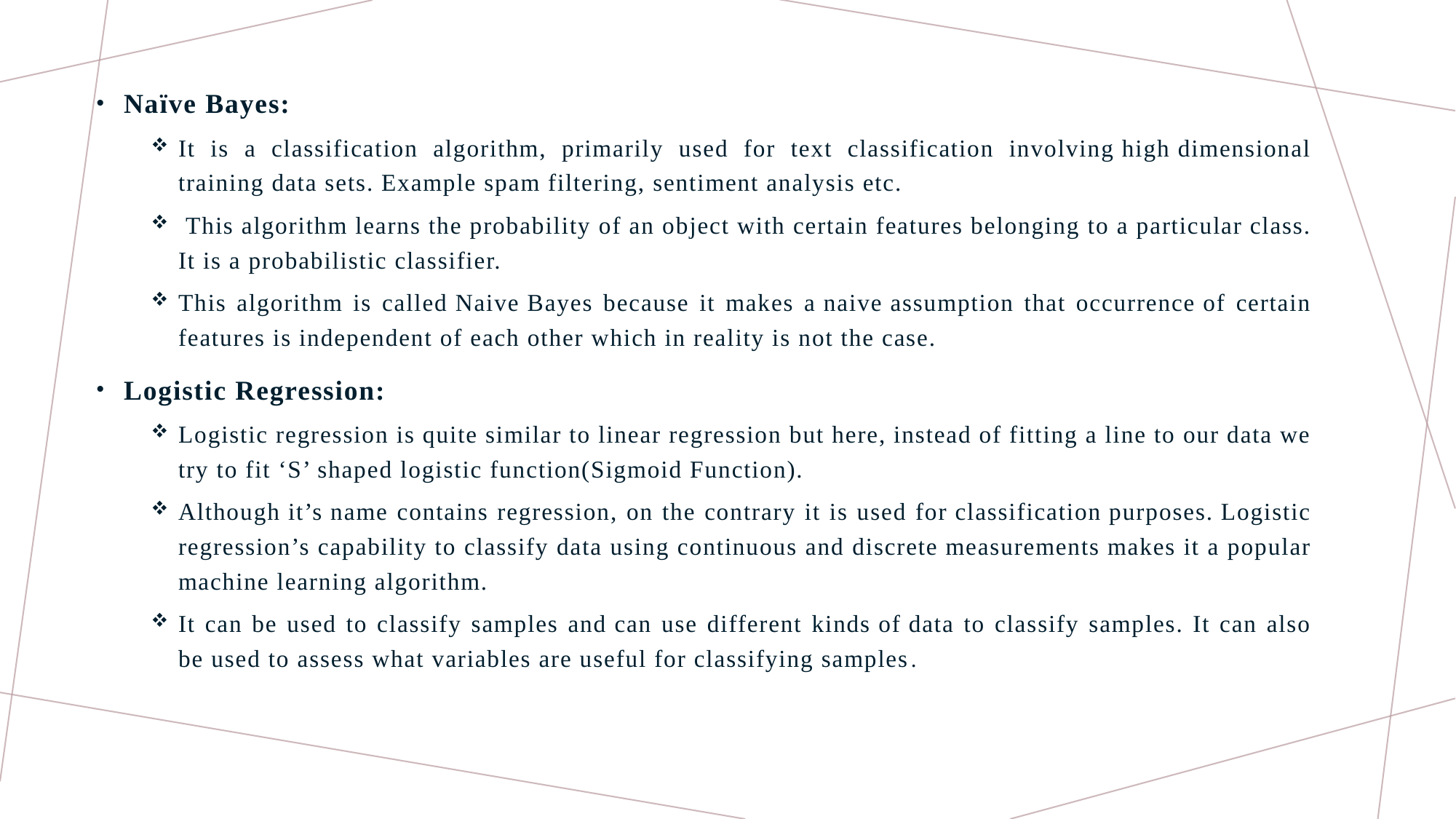

Naïve Bayes:
It is a classification algorithm, primarily used for text classification involving high dimensional training data sets. Example spam filtering, sentiment analysis etc.
 This algorithm learns the probability of an object with certain features belonging to a particular class. It is a probabilistic classifier.
This algorithm is called Naive Bayes because it makes a naive assumption that occurrence of certain features is independent of each other which in reality is not the case.
Logistic Regression:
Logistic regression is quite similar to linear regression but here, instead of fitting a line to our data we try to fit ‘S’ shaped logistic function(Sigmoid Function).
Although it’s name contains regression, on the contrary it is used for classification purposes. Logistic regression’s capability to classify data using continuous and discrete measurements makes it a popular machine learning algorithm.
It can be used to classify samples and can use different kinds of data to classify samples. It can also be used to assess what variables are useful for classifying samples.